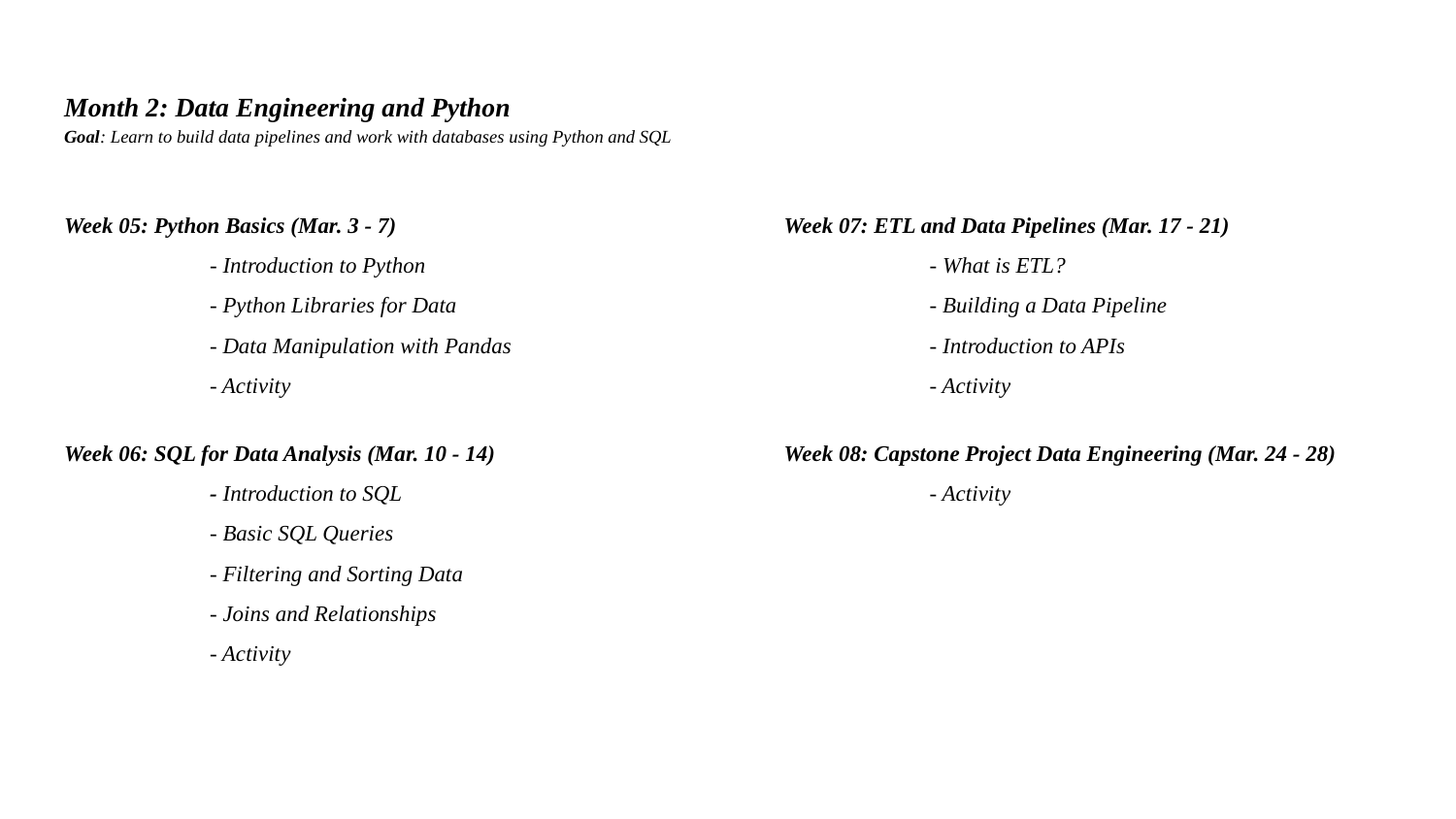

# Month 2: Data Engineering and Python Goal: Learn to build data pipelines and work with databases using Python and SQL
Week 05: Python Basics (Mar. 3 - 7)
	- Introduction to Python
	- Python Libraries for Data
	- Data Manipulation with Pandas
	- Activity
Week 06: SQL for Data Analysis (Mar. 10 - 14)
	- Introduction to SQL
	- Basic SQL Queries
	- Filtering and Sorting Data
	- Joins and Relationships
	- Activity

Week 07: ETL and Data Pipelines (Mar. 17 - 21)
	- What is ETL?
	- Building a Data Pipeline
	- Introduction to APIs
	- Activity
Week 08: Capstone Project Data Engineering (Mar. 24 - 28)
	- Activity